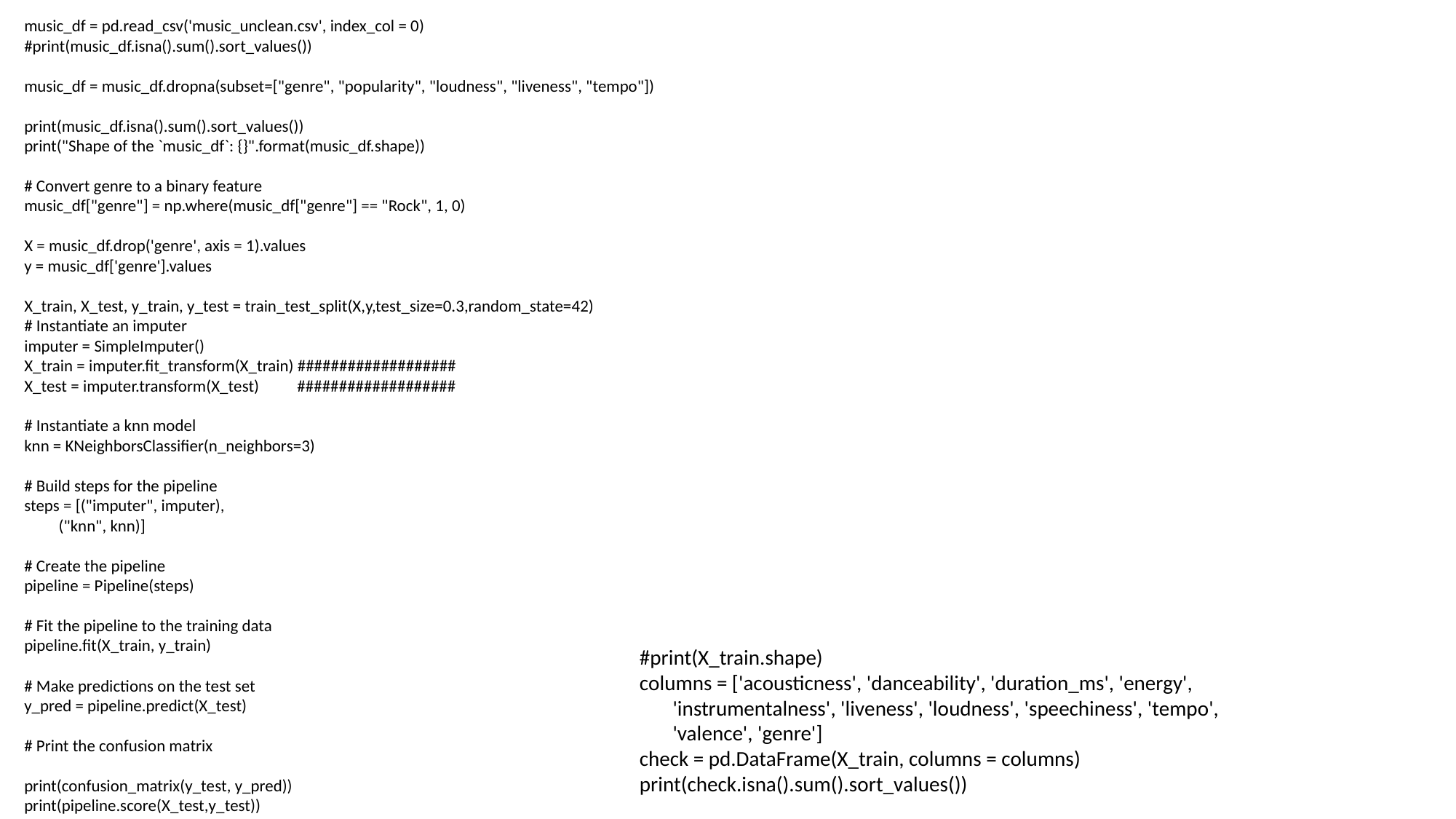

music_df = pd.read_csv('music_unclean.csv', index_col = 0)
#print(music_df.isna().sum().sort_values())

music_df = music_df.dropna(subset=["genre", "popularity", "loudness", "liveness", "tempo"])

print(music_df.isna().sum().sort_values())
print("Shape of the `music_df`: {}".format(music_df.shape))

# Convert genre to a binary feature
music_df["genre"] = np.where(music_df["genre"] == "Rock", 1, 0)

X = music_df.drop('genre', axis = 1).values
y = music_df['genre'].values

X_train, X_test, y_train, y_test = train_test_split(X,y,test_size=0.3,random_state=42)
# Instantiate an imputer
imputer = SimpleImputer()
X_train = imputer.fit_transform(X_train) ###################
X_test = imputer.transform(X_test)          ###################

# Instantiate a knn model
knn = KNeighborsClassifier(n_neighbors=3)

# Build steps for the pipeline
steps = [("imputer", imputer),
         ("knn", knn)]

# Create the pipeline
pipeline = Pipeline(steps)

# Fit the pipeline to the training data
pipeline.fit(X_train, y_train)

# Make predictions on the test set
y_pred = pipeline.predict(X_test)

# Print the confusion matrix

print(confusion_matrix(y_test, y_pred))
print(pipeline.score(X_test,y_test))

#print(X_train.shape)
columns = ['acousticness', 'danceability', 'duration_ms', 'energy',
       'instrumentalness', 'liveness', 'loudness', 'speechiness', 'tempo',
       'valence', 'genre']
check = pd.DataFrame(X_train, columns = columns)
print(check.isna().sum().sort_values())